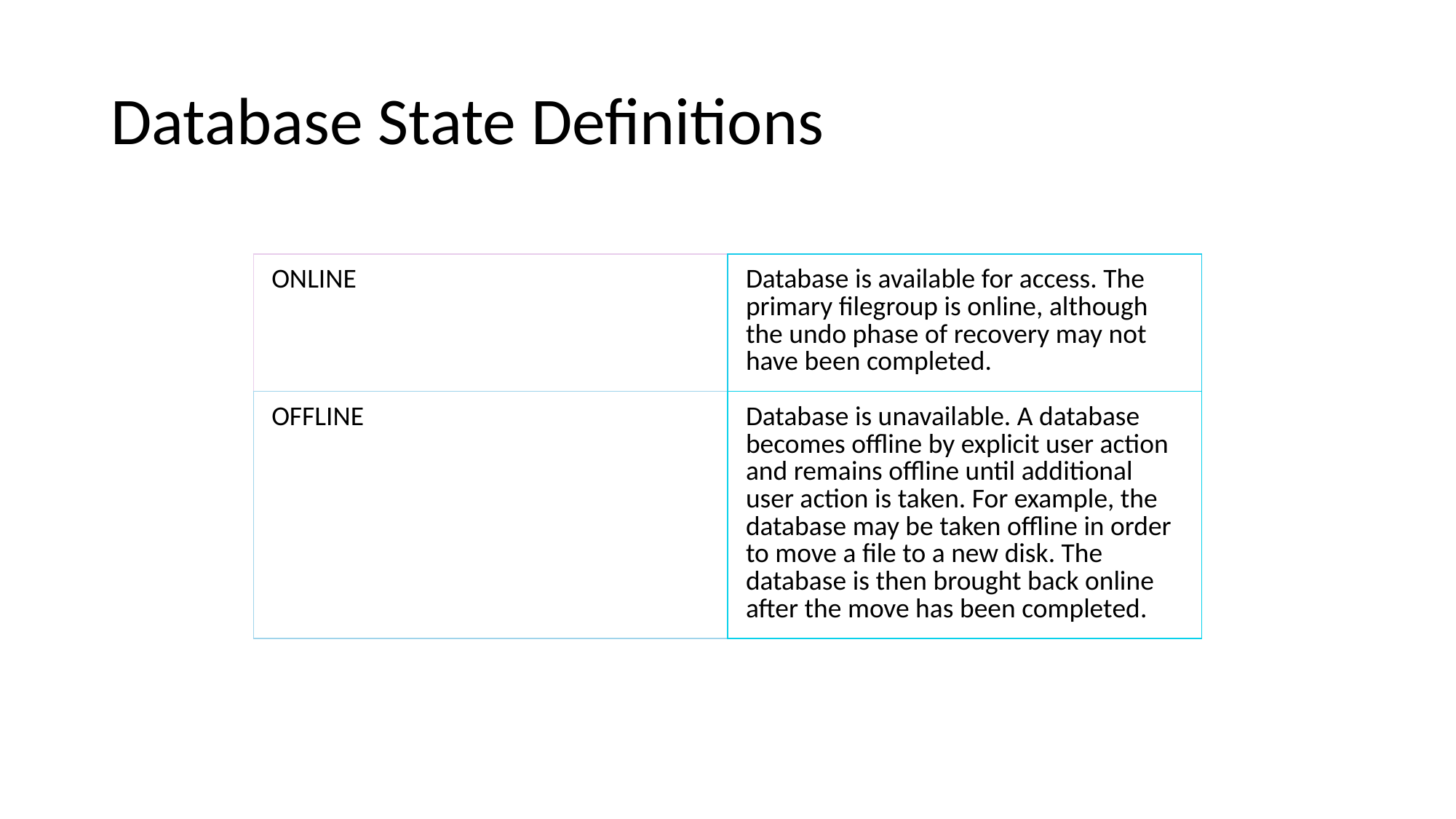

# Database State Definitions
| ONLINE | Database is available for access. The primary filegroup is online, although the undo phase of recovery may not have been completed. |
| --- | --- |
| OFFLINE | Database is unavailable. A database becomes offline by explicit user action and remains offline until additional user action is taken. For example, the database may be taken offline in order to move a file to a new disk. The database is then brought back online after the move has been completed. |